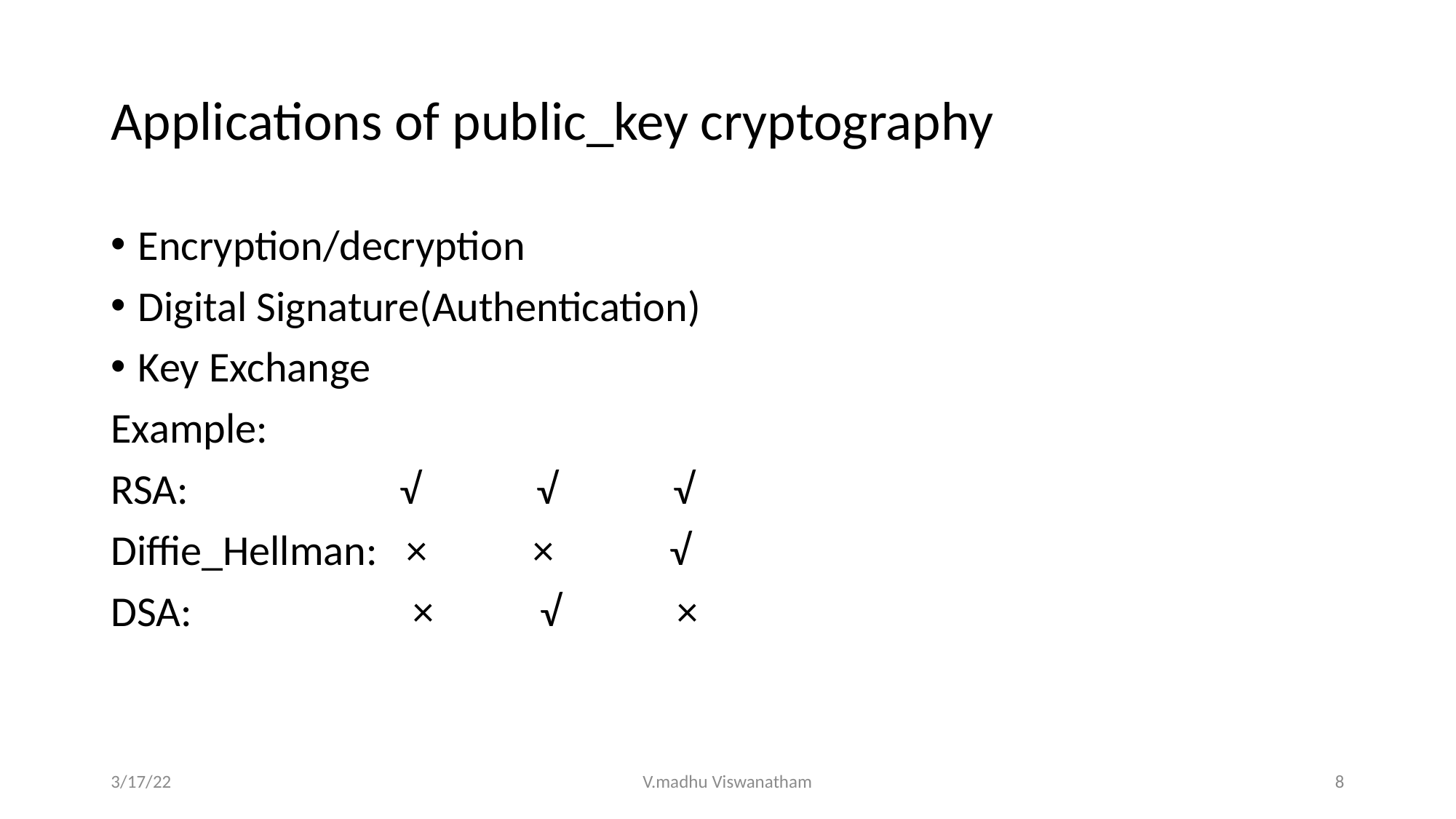

# Applications of public_key cryptography
Encryption/decryption
Digital Signature(Authentication)
Key Exchange
Example:
RSA:                      √            √            √
Diffie_Hellman:   ×           ×            √
DSA:                       ×           √            ×
3/17/22
V.madhu Viswanatham
8